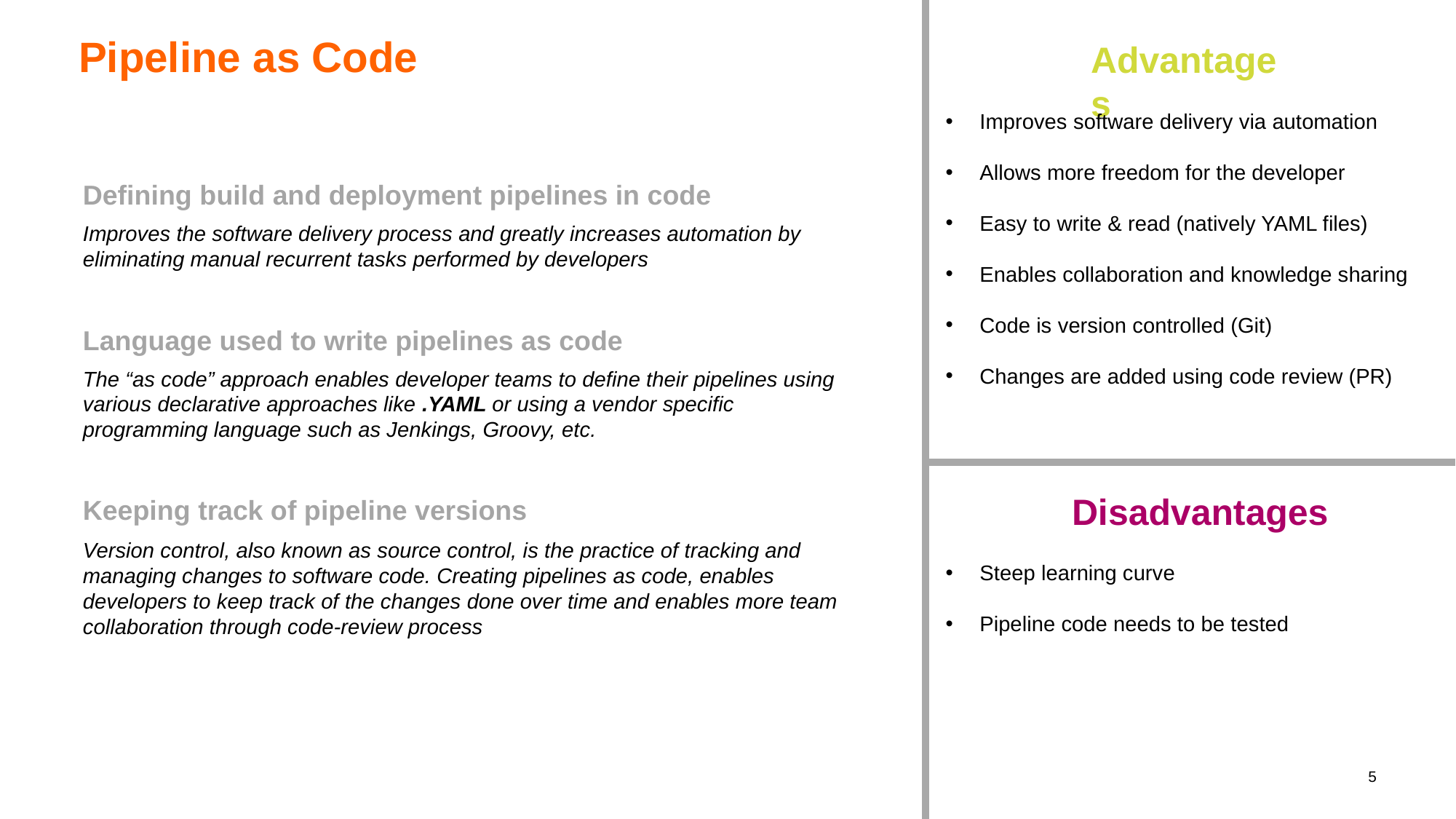

Advantages
# Pipeline as Code
Improves software delivery via automation

Allows more freedom for the developer

Easy to write & read (natively YAML files)

Enables collaboration and knowledge sharing

Code is version controlled (Git)

Changes are added using code review (PR)

Defining build and deployment pipelines in code
Improves the software delivery process and greatly increases automation by eliminating manual recurrent tasks performed by developers
Language used to write pipelines as code
The “as code” approach enables developer teams to define their pipelines using various declarative approaches like .YAML or using a vendor specific programming language such as Jenkings, Groovy, etc.
Disadvantages
Keeping track of pipeline versions
Version control, also known as source control, is the practice of tracking and managing changes to software code. Creating pipelines as code, enables developers to keep track of the changes done over time and enables more team collaboration through code-review process
Steep learning curve

Pipeline code needs to be tested
5